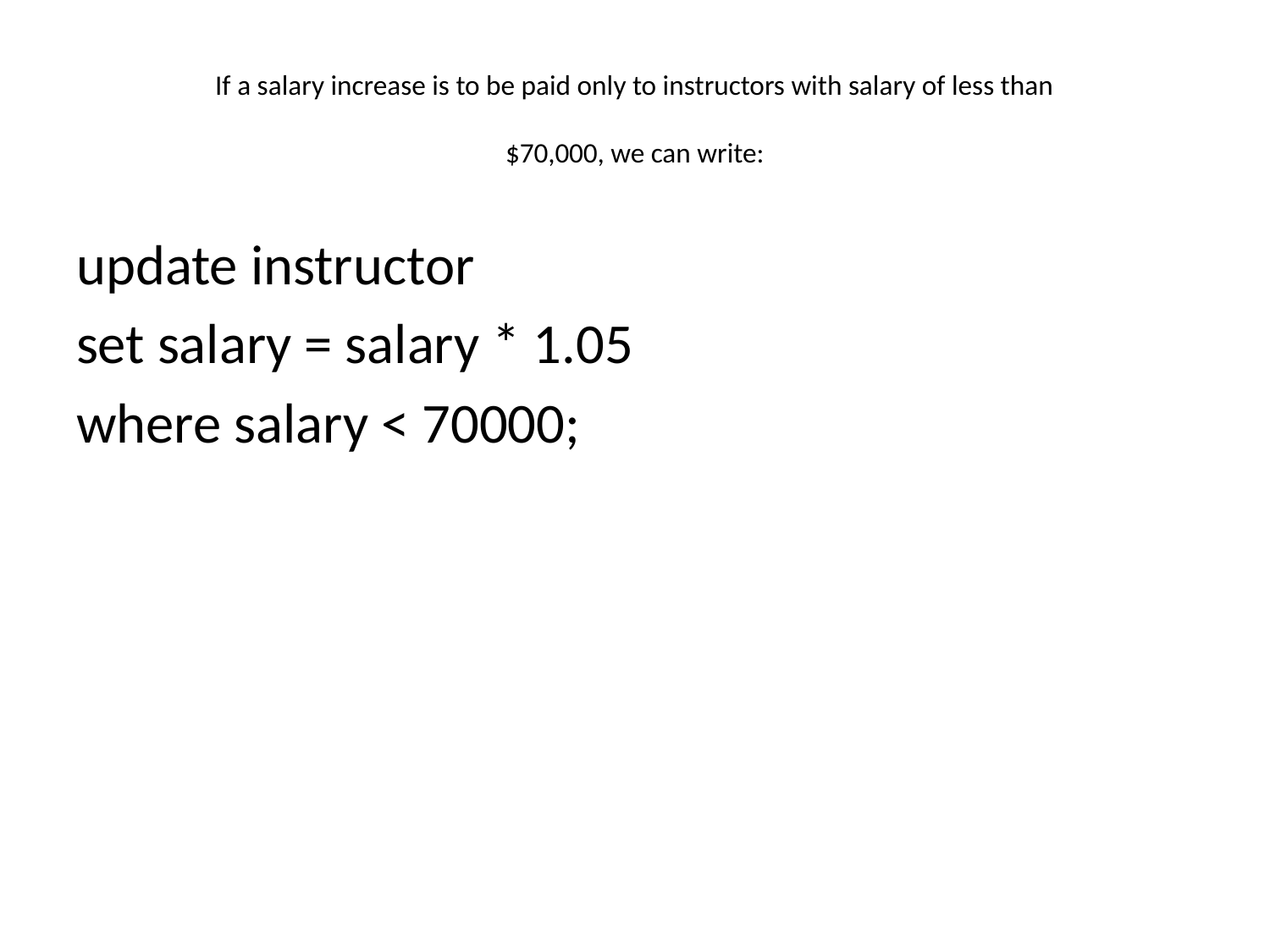

# If a salary increase is to be paid only to instructors with salary of less than $70,000, we can write:
update instructor
set salary = salary * 1.05
where salary < 70000;